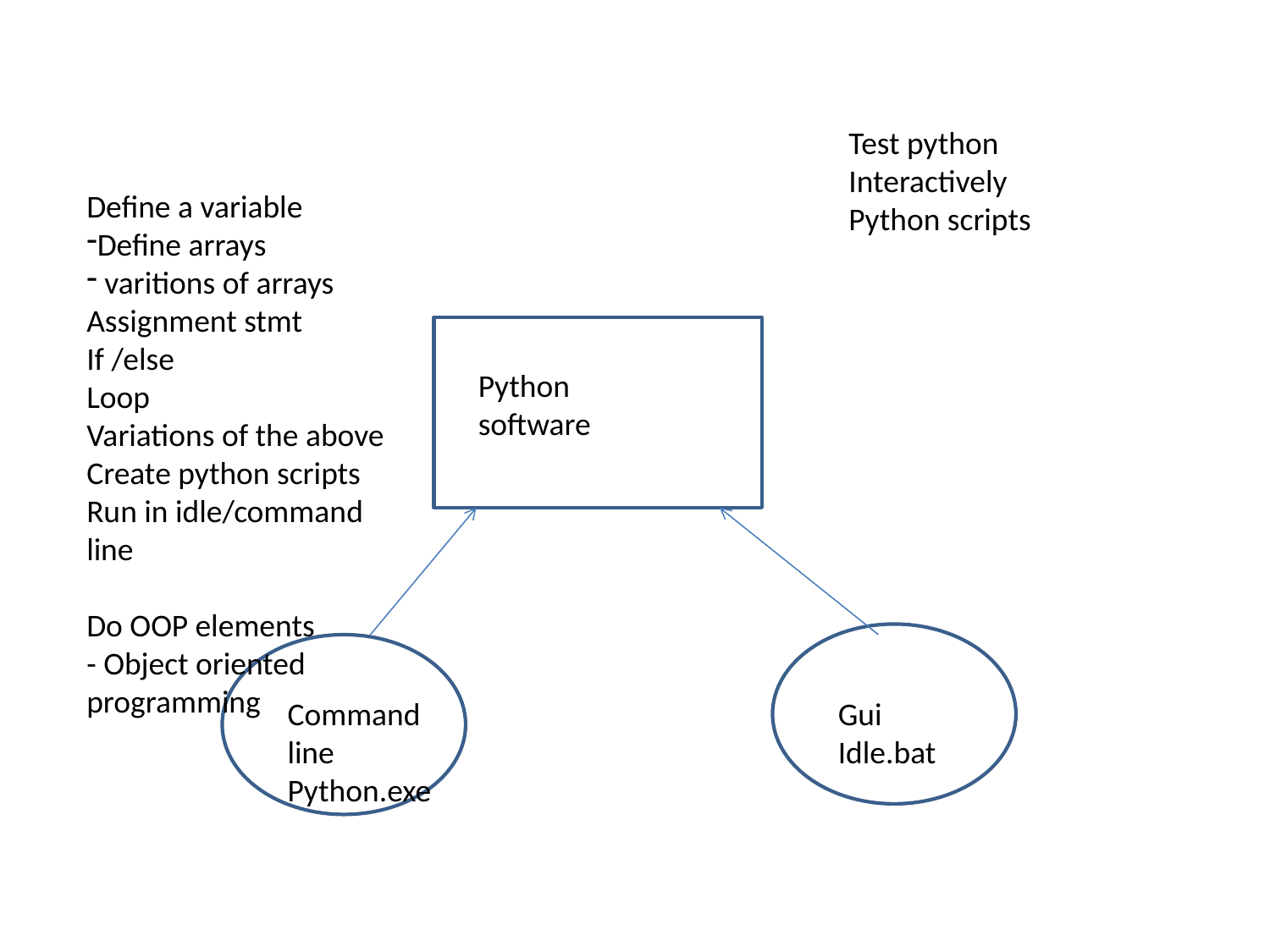

Test python
Interactively
Python scripts

Define a variable
Define arrays
 varitions of arrays
Assignment stmt
If /else
Loop
Variations of the above
Create python scripts
Run in idle/command line

Do OOP elements
- Object oriented programming

Python software

Command line
Python.exe
Gui
Idle.bat